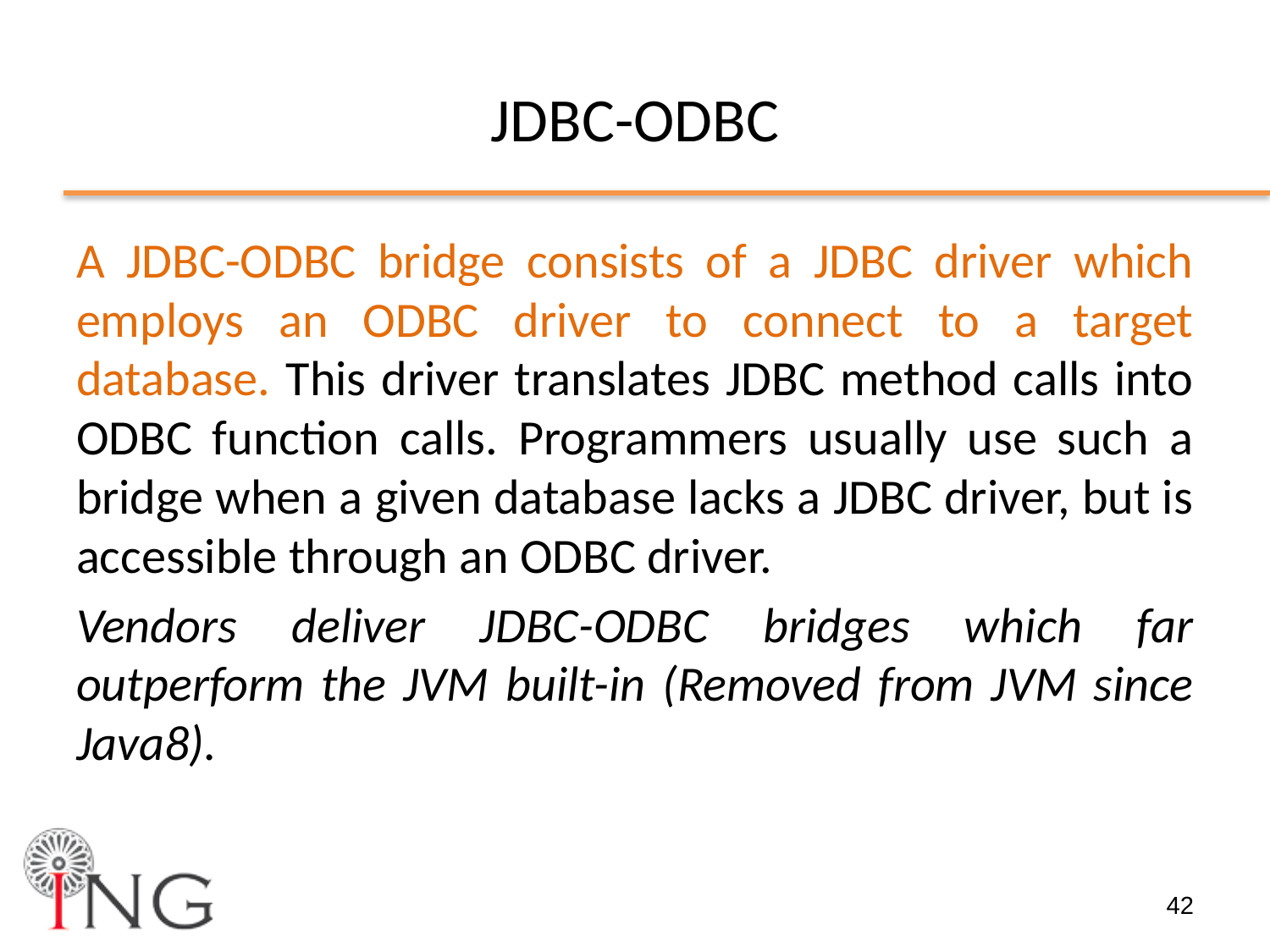

# JDBC-ODBC
A JDBC-ODBC bridge consists of a JDBC driver which employs an ODBC driver to connect to a target database. This driver translates JDBC method calls into ODBC function calls. Programmers usually use such a bridge when a given database lacks a JDBC driver, but is accessible through an ODBC driver.
Vendors deliver JDBC-ODBC bridges which far outperform the JVM built-in (Removed from JVM since Java8).
42